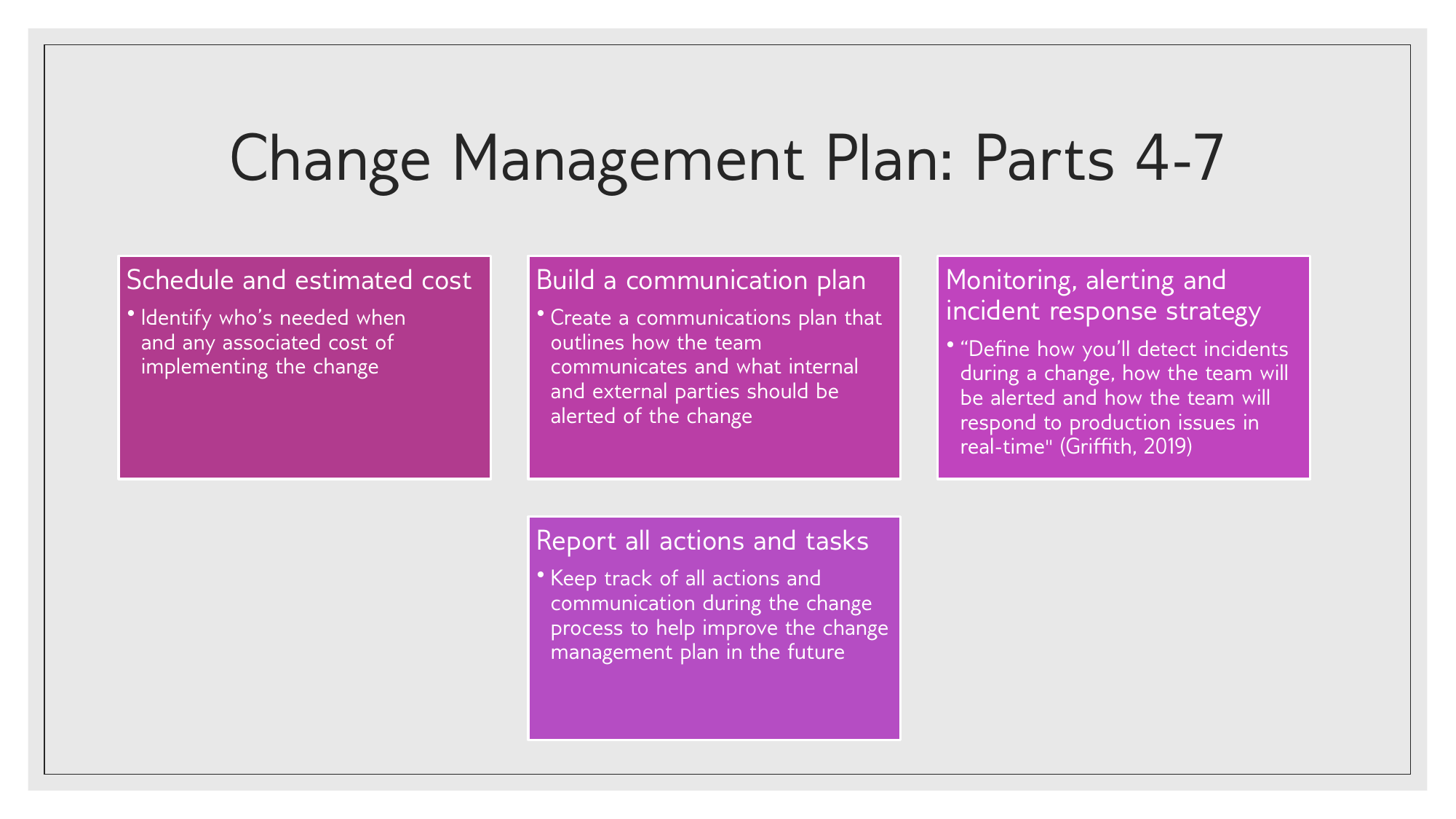

# Change Management Plan: Parts 4-7
Schedule and estimated cost
Identify who’s needed when and any associated cost of implementing the change
Build a communication plan
Create a communications plan that outlines how the team communicates and what internal and external parties should be alerted of the change
Monitoring, alerting and incident response strategy
“Define how you’ll detect incidents during a change, how the team will be alerted and how the team will respond to production issues in real-time" (Griffith, 2019)
Report all actions and tasks
Keep track of all actions and communication during the change process to help improve the change management plan in the future